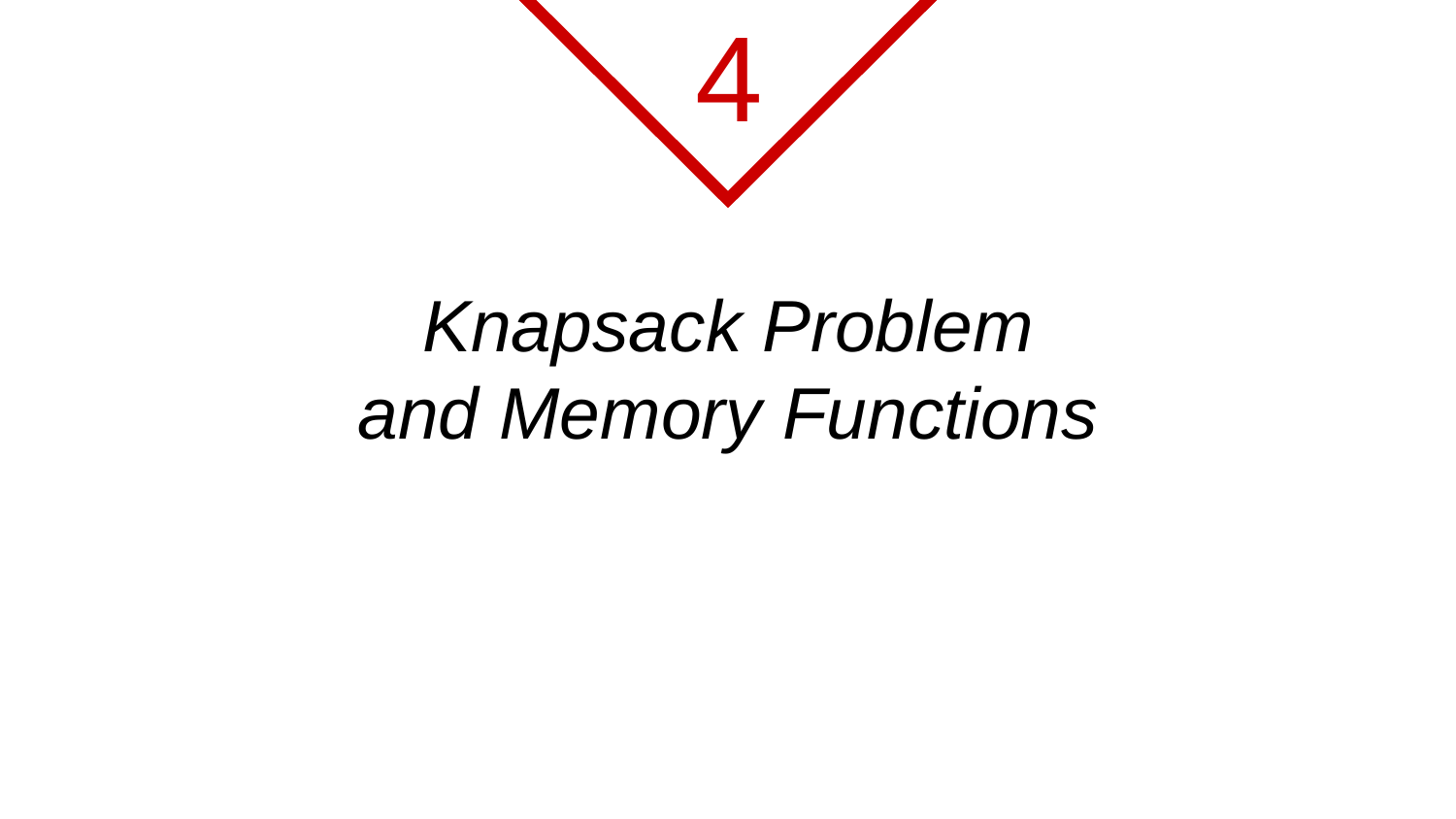

4
# Knapsack Problem and Memory Functions